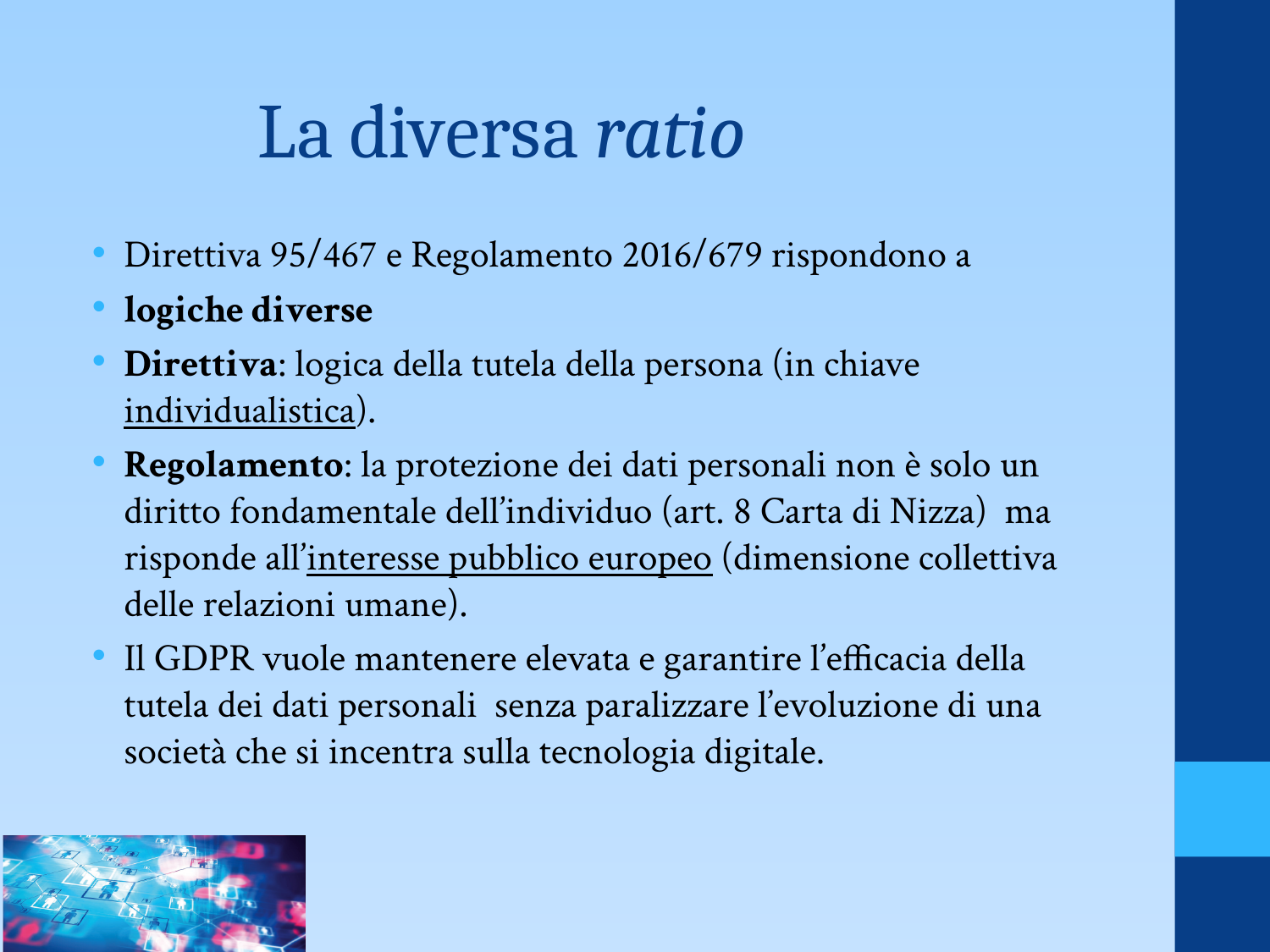

# La diversa ratio
Direttiva 95/467 e Regolamento 2016/679 rispondono a
logiche diverse
Direttiva: logica della tutela della persona (in chiave individualistica).
Regolamento: la protezione dei dati personali non è solo un diritto fondamentale dell’individuo (art. 8 Carta di Nizza)  ma risponde all’interesse pubblico europeo (dimensione collettiva delle relazioni umane).
Il GDPR vuole mantenere elevata e garantire l’efficacia della tutela dei dati personali  senza paralizzare l’evoluzione di una società che si incentra sulla tecnologia digitale.